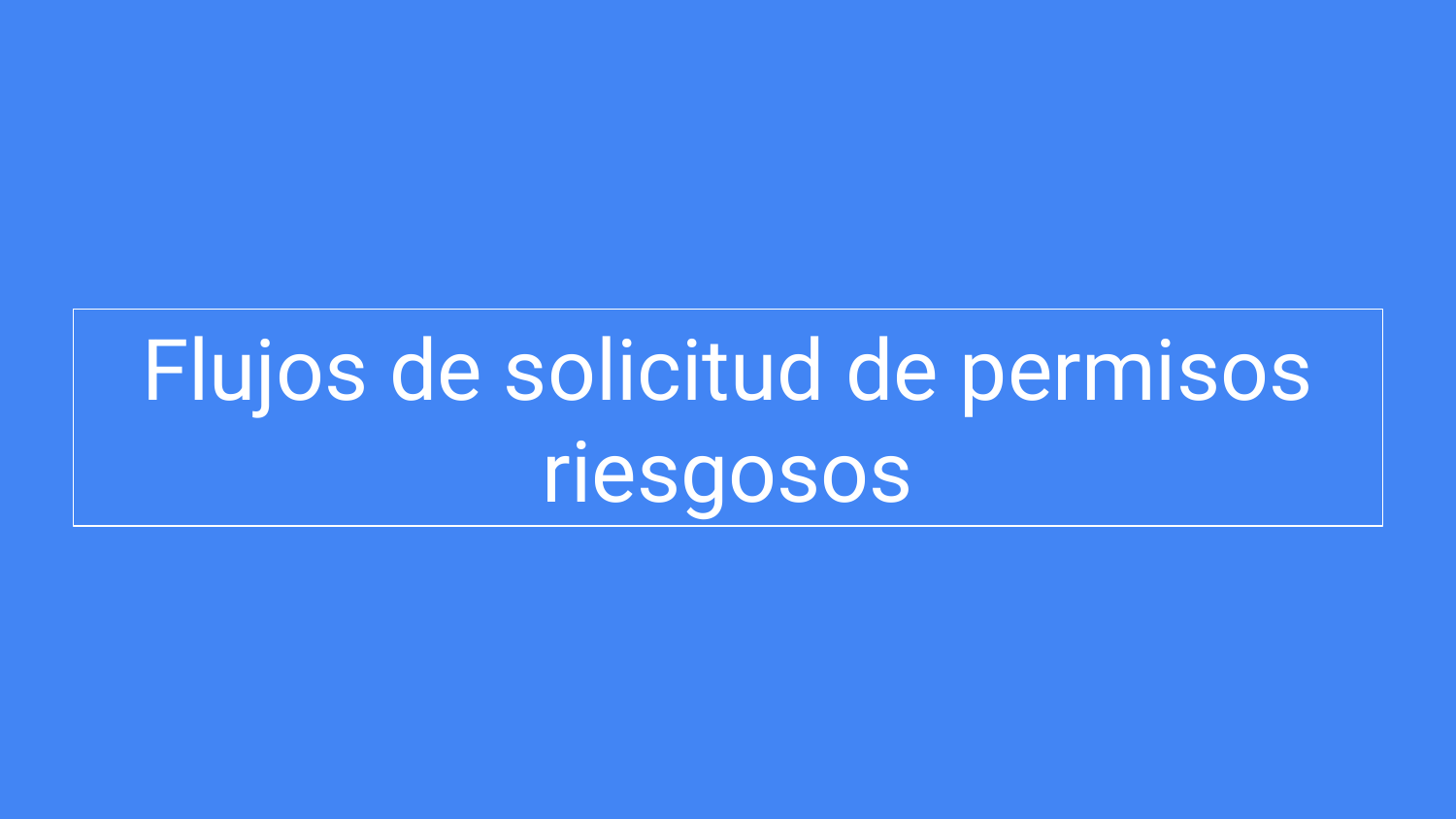

# Flujos de solicitud de permisos riesgosos